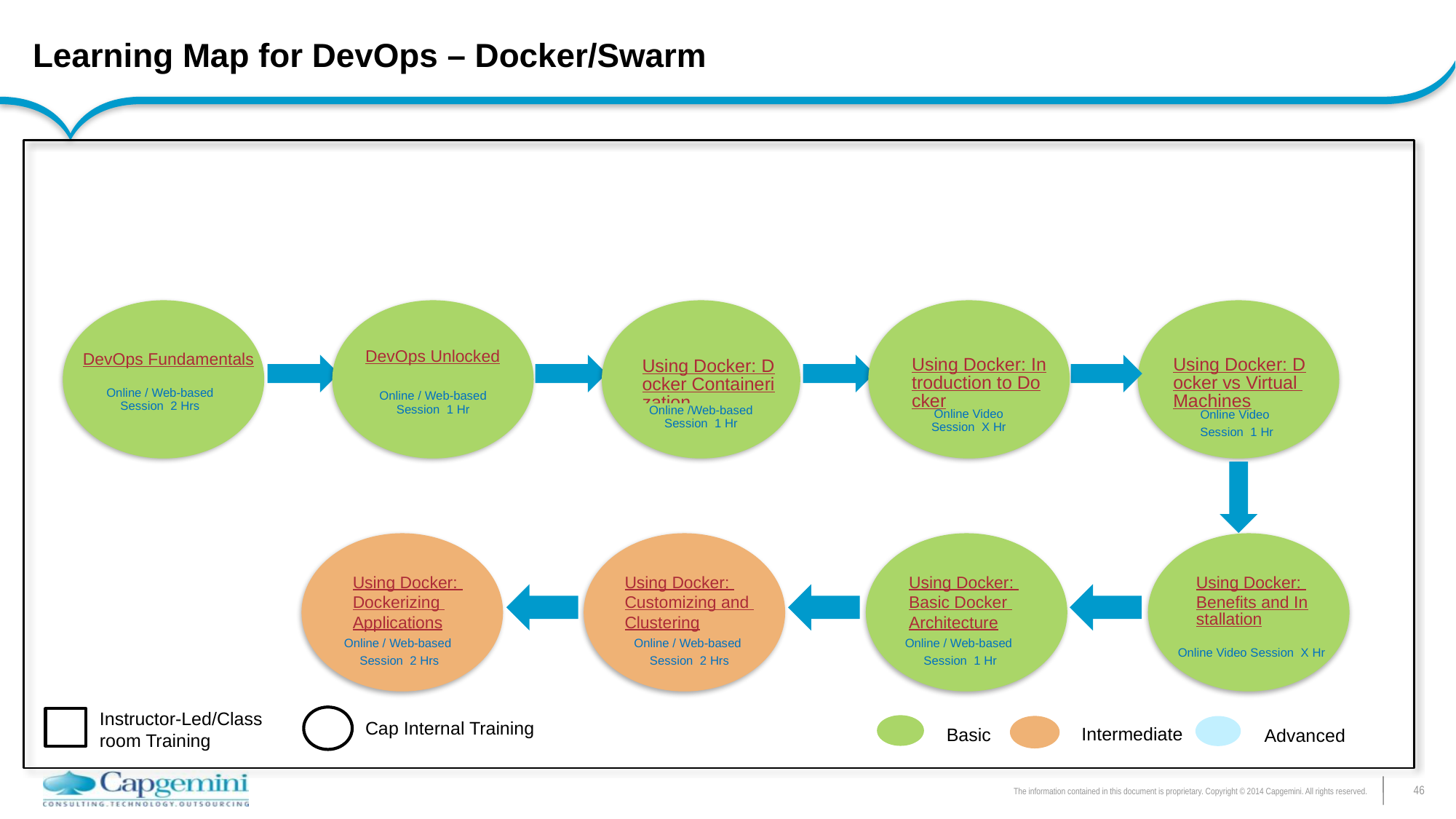

# Learning Map for DevOps – Docker/Swarm

Online / Web-based Session  2 Hrs

Online / Web-based Session  1 Hr

Using Docker: Introduction to Docker
Using Docker: Docker vs Virtual Machines
Using Docker: Docker Containerization
DevOps Unlocked
DevOps Fundamentals

Online Video
Session  1 Hr
Online /Web-based Session  1 Hr
Online Video Session  X Hr

Using Docker:
Dockerizing
Applications
Using Docker:
Customizing and
Clustering
Using Docker:
Basic Docker
Architecture
Using Docker:
Benefits and Installation

Online / Web-based
Session  2 Hrs
Online / Web-based
Session  2 Hrs
Online / Web-based
Session  1 Hr
Online Video Session  X Hr
Instructor-Led/Class room Training

Cap Internal Training

Intermediate
Basic
Advanced